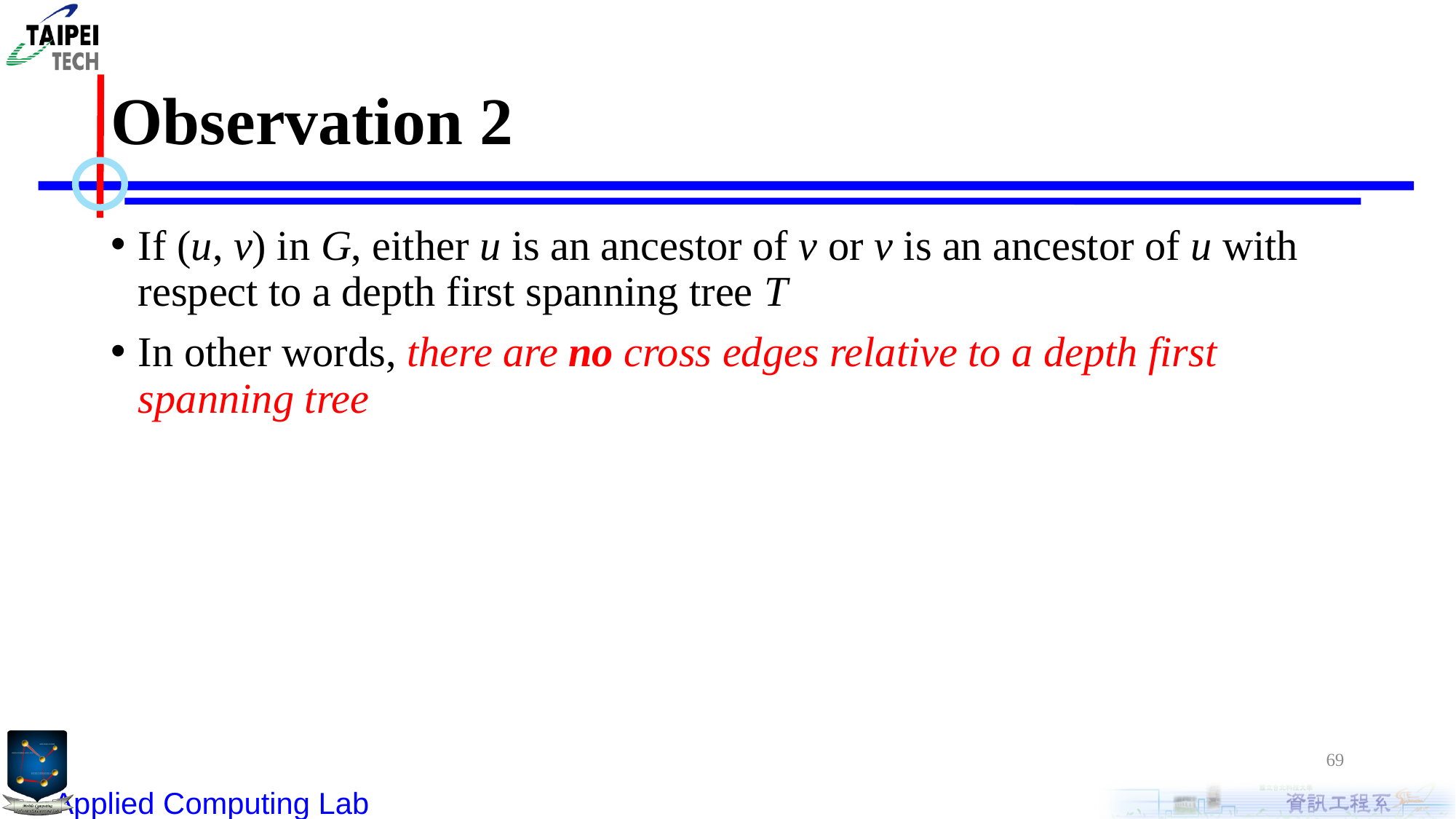

# Observation 2
If (u, v) in G, either u is an ancestor of v or v is an ancestor of u with respect to a depth first spanning tree T
In other words, there are no cross edges relative to a depth first spanning tree
69